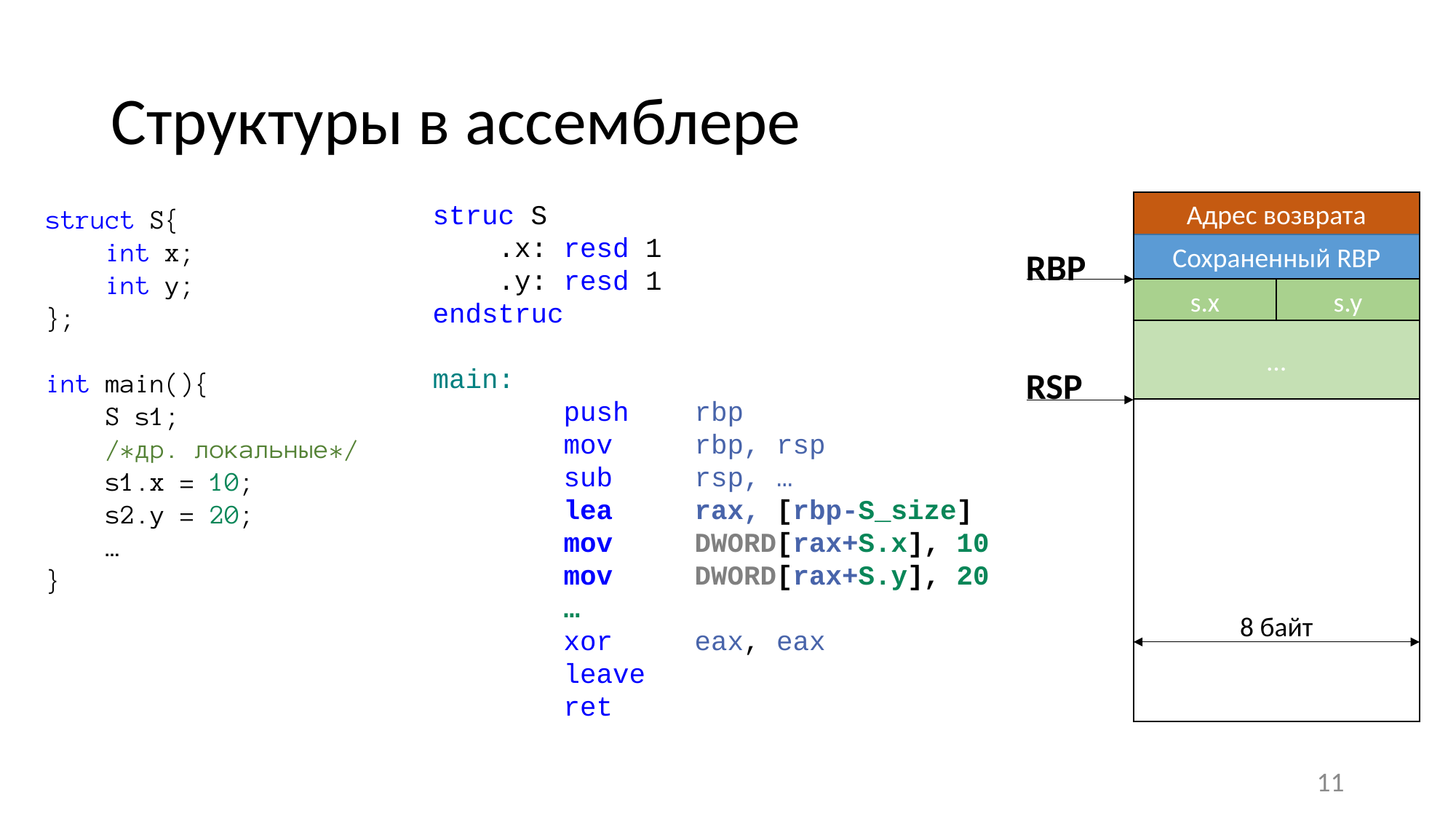

# Структуры в ассемблере
Адрес возврата

struc S
    .x: resd 1
    .y: resd 1
endstruc

main:
        push    rbp
        mov     rbp, rsp
        sub     rsp, …
        lea     rax, [rbp-S_size]
        mov     DWORD[rax+S.x], 10
        mov     DWORD[rax+S.y], 20
        …
        xor     eax, eax
        leave
        ret
struct S{
    int x;
    int y;
};
int main(){
    S s1;
    /*др. локальные*/
    s1.x = 10;
    s2.y = 20;
    …
}
Сохраненный RBP
RBP
s.x
s.y
…
RSP
8 байт
11